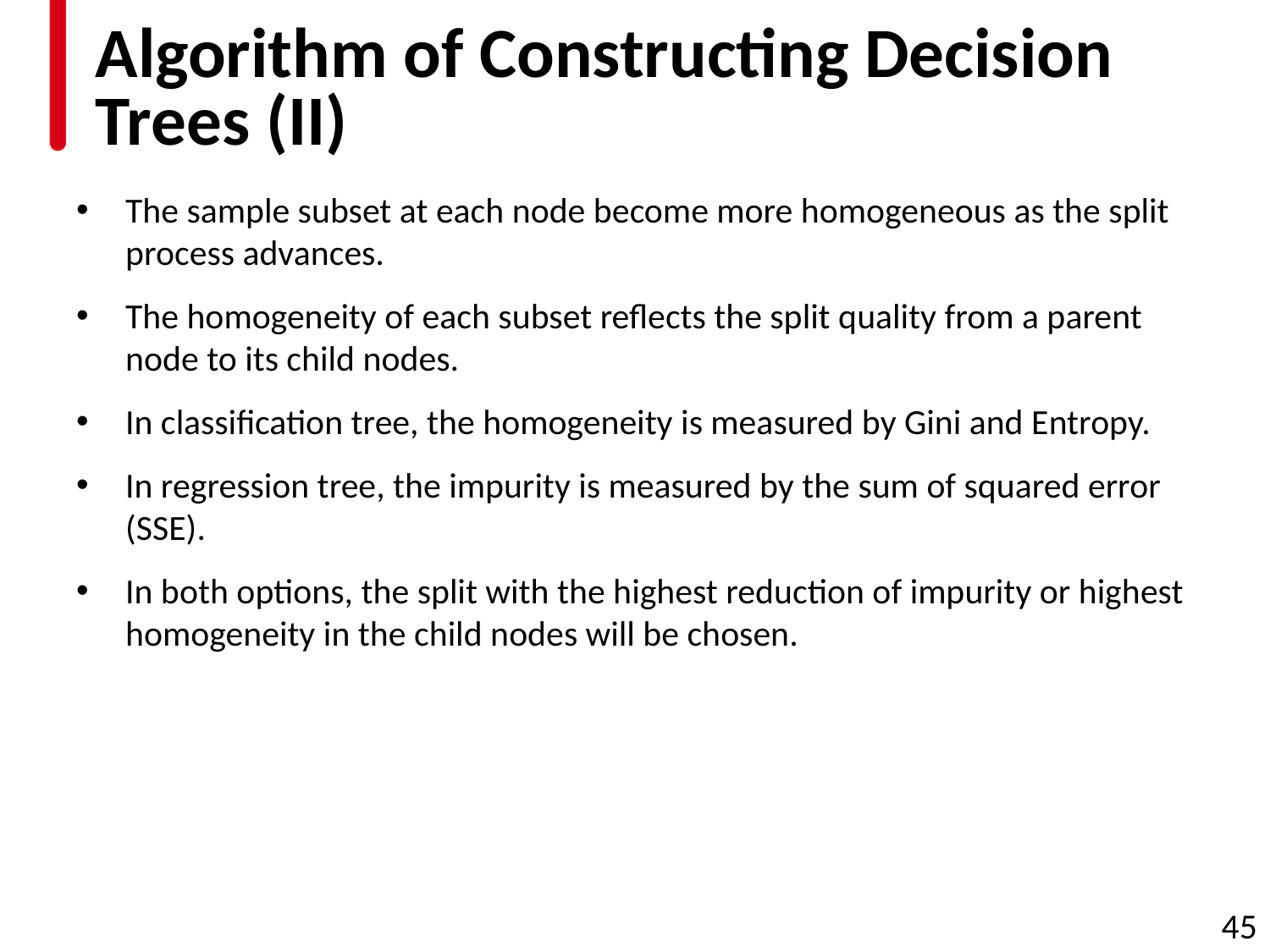

# Algorithm of Constructing Decision Trees (II)
The sample subset at each node become more homogeneous as the split process advances.
The homogeneity of each subset reflects the split quality from a parent node to its child nodes.
In classification tree, the homogeneity is measured by Gini and Entropy.
In regression tree, the impurity is measured by the sum of squared error (SSE).
In both options, the split with the highest reduction of impurity or highest homogeneity in the child nodes will be chosen.